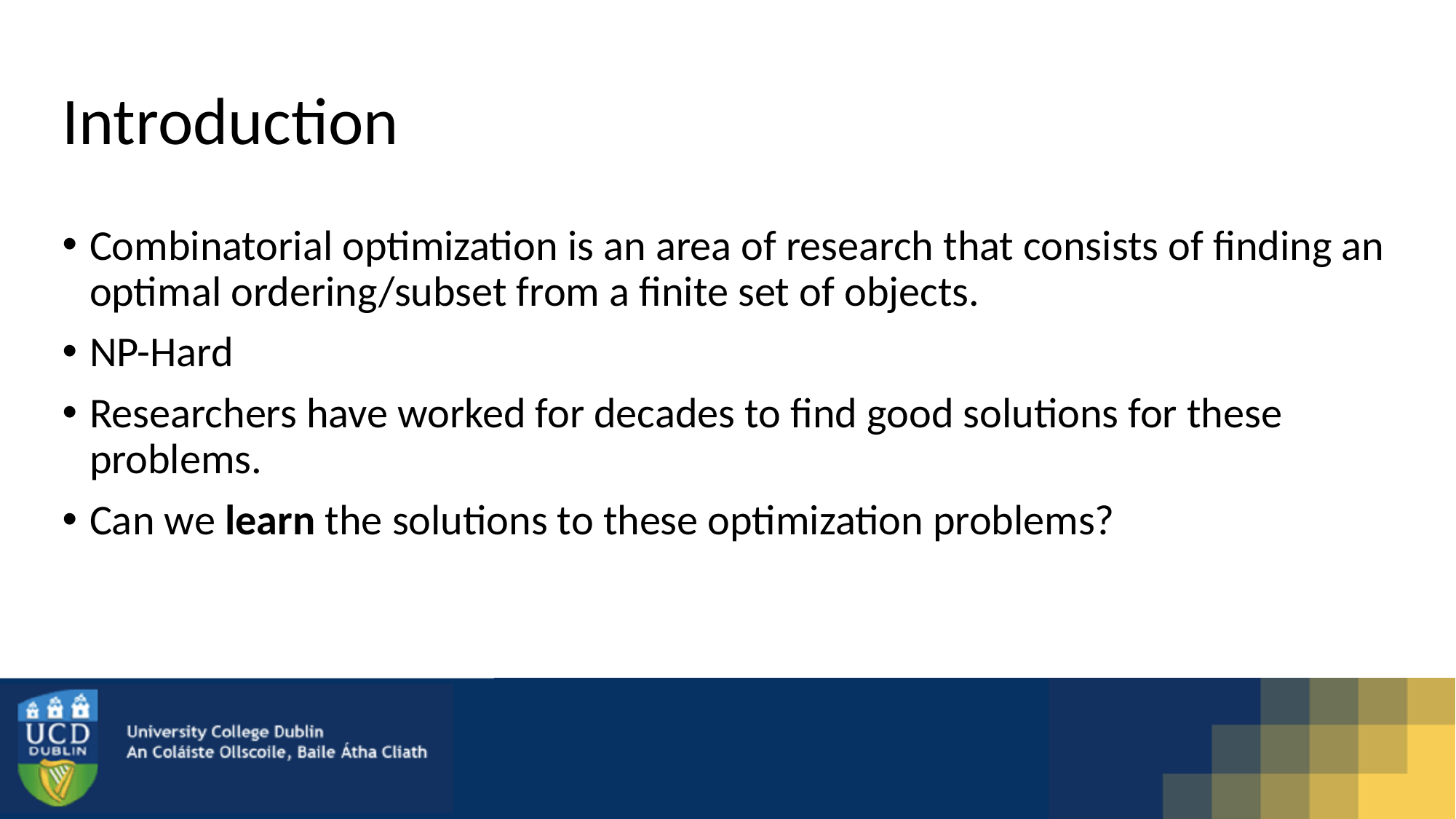

# Introduction
Combinatorial optimization is an area of research that consists of finding an optimal ordering/subset from a finite set of objects.
NP-Hard
Researchers have worked for decades to find good solutions for these problems.
Can we learn the solutions to these optimization problems?